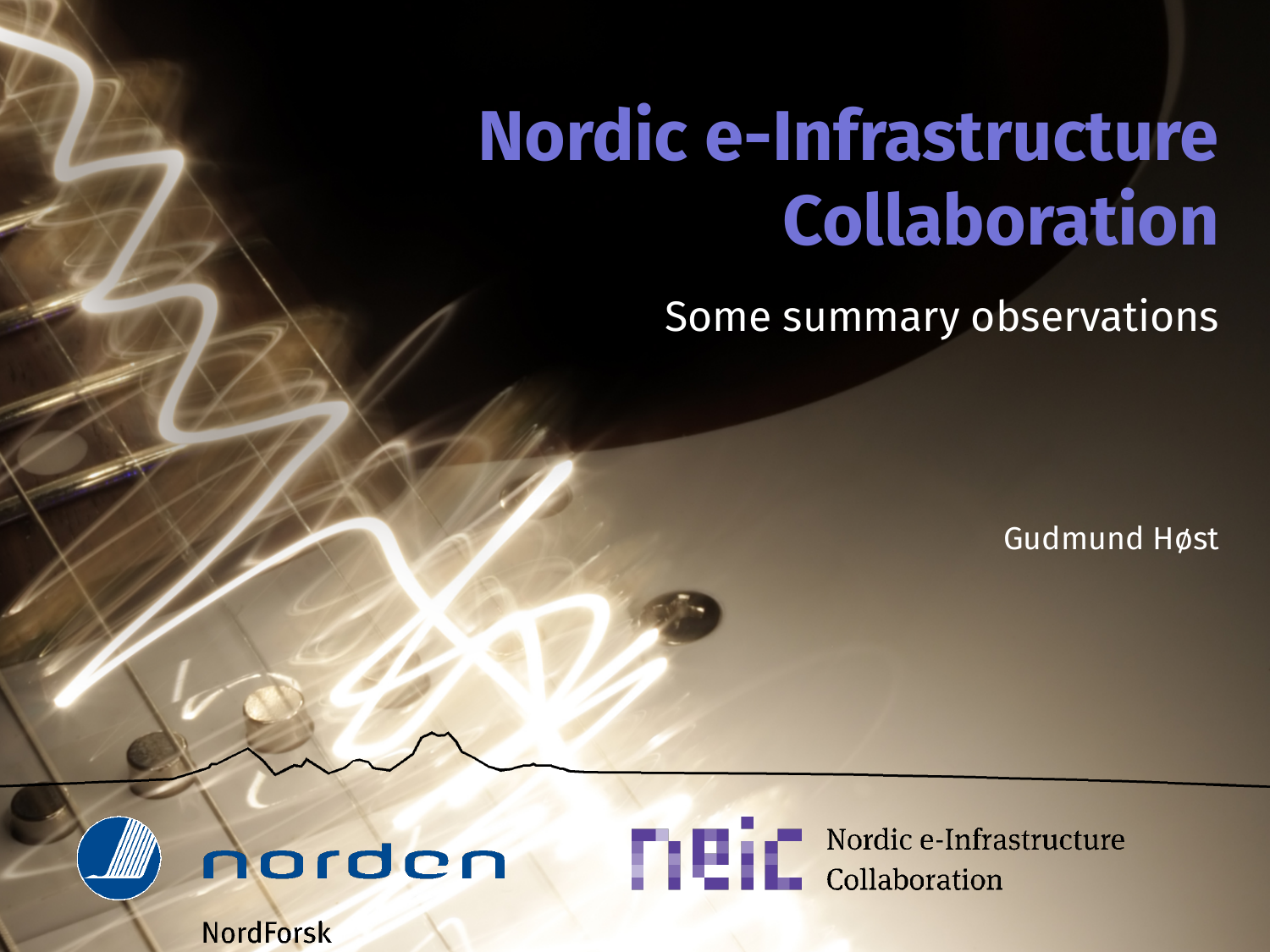

# Nordic e-Infrastructure Collaboration
Some summary observations
Gudmund Høst